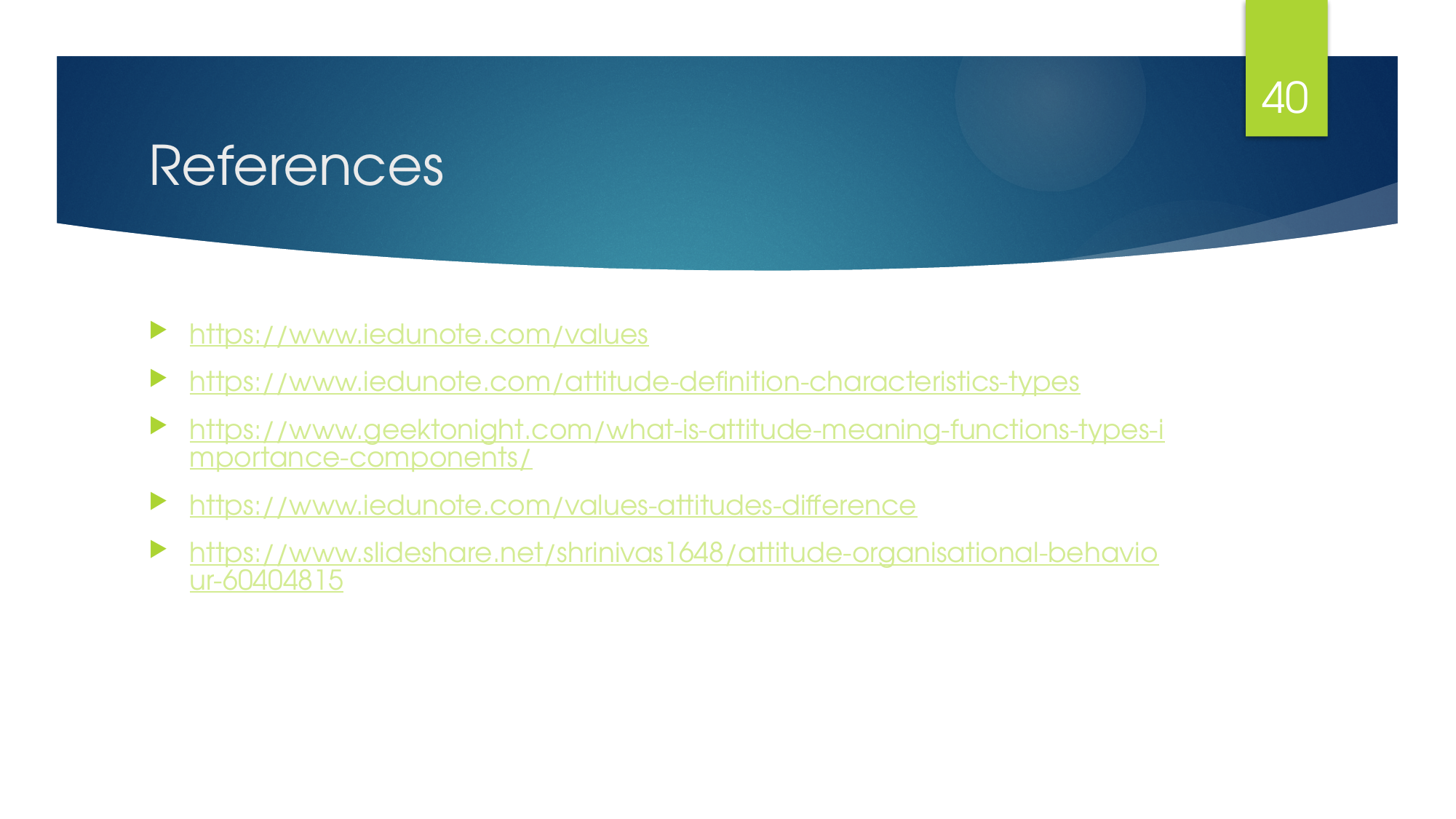

40
# References
https://www.iedunote.com/values
https://www.iedunote.com/attitude-definition-characteristics-types
https://www.geektonight.com/what-is-attitude-meaning-functions-types-importance-components/
https://www.iedunote.com/values-attitudes-difference
https://www.slideshare.net/shrinivas1648/attitude-organisational-behaviour-60404815